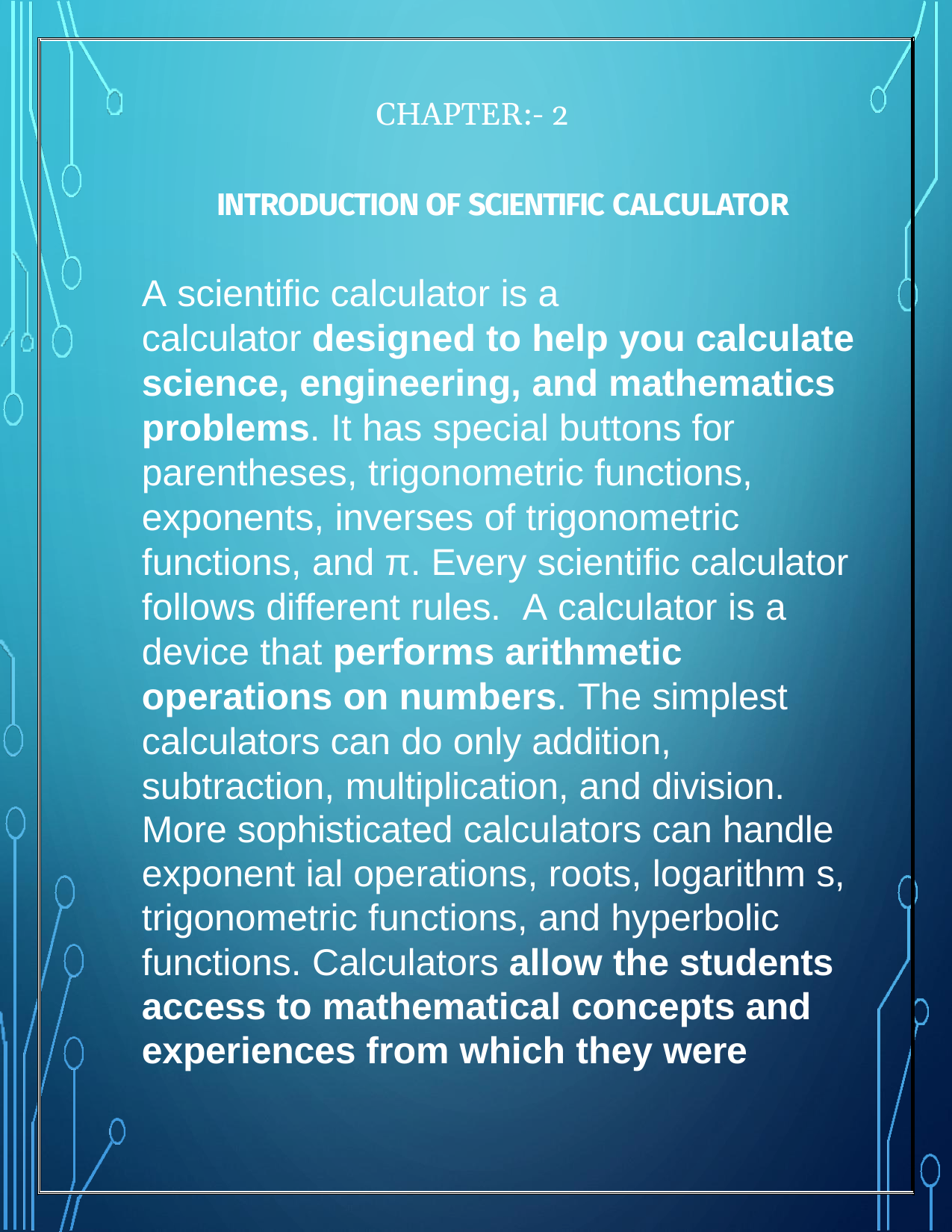

CHAPTER:- 2

INTRODUCTION OF SCIENTIFIC CALCULATOR

A scientific calculator is a
calculator designed to help you calculate science, engineering, and mathematics problems. It has special buttons for parentheses, trigonometric functions, exponents, inverses of trigonometric
functions, and π. Every scientific calculator follows different rules.	A calculator is a device that performs arithmetic operations on numbers. The simplest calculators can do only addition, subtraction, multiplication, and division.
More sophisticated calculators can handle exponent ial operations, roots, logarithm s, trigonometric functions, and hyperbolic functions. Calculators allow the students access to mathematical concepts and experiences from which they were